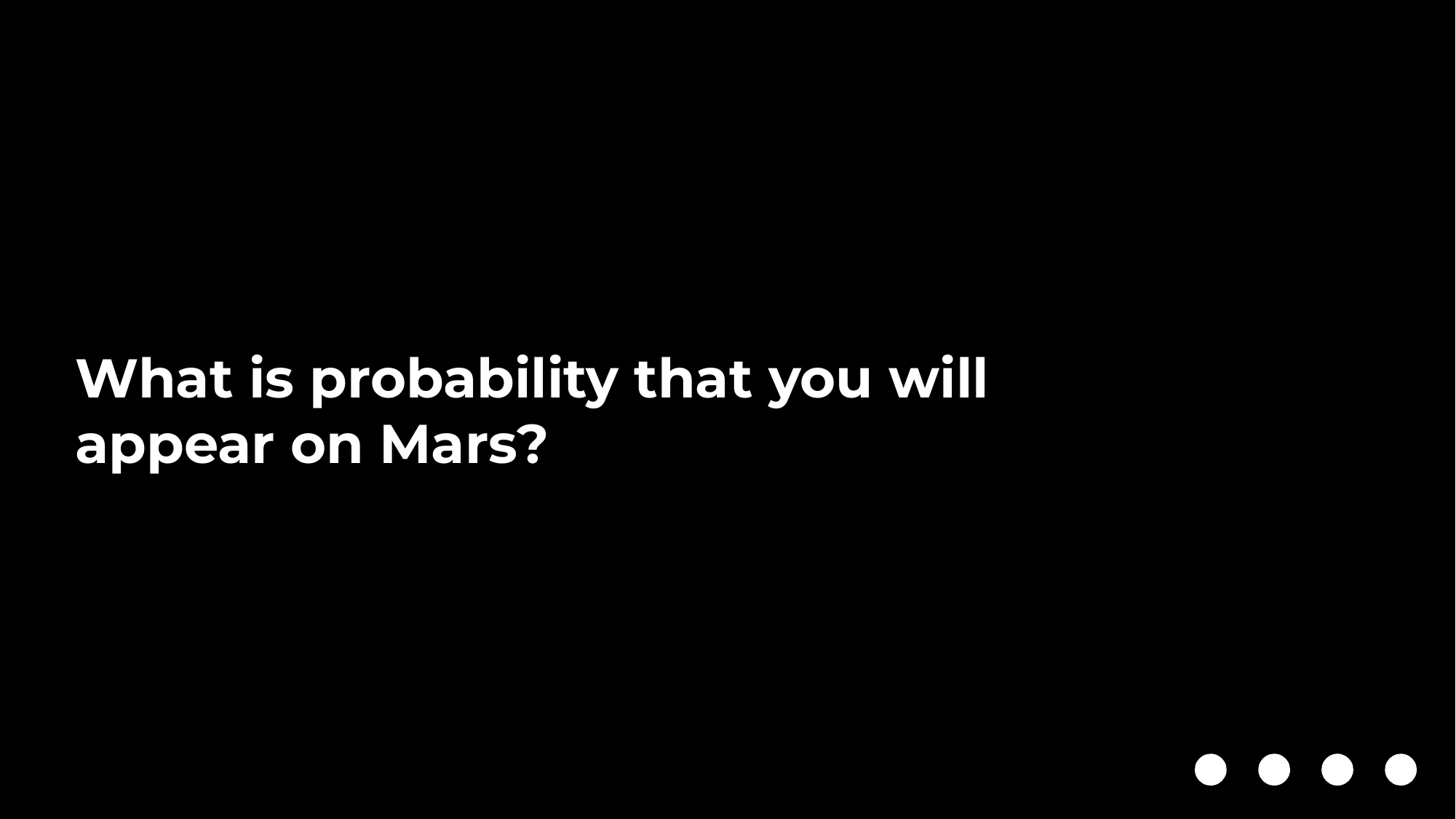

What is probability that you will appear on Mars?